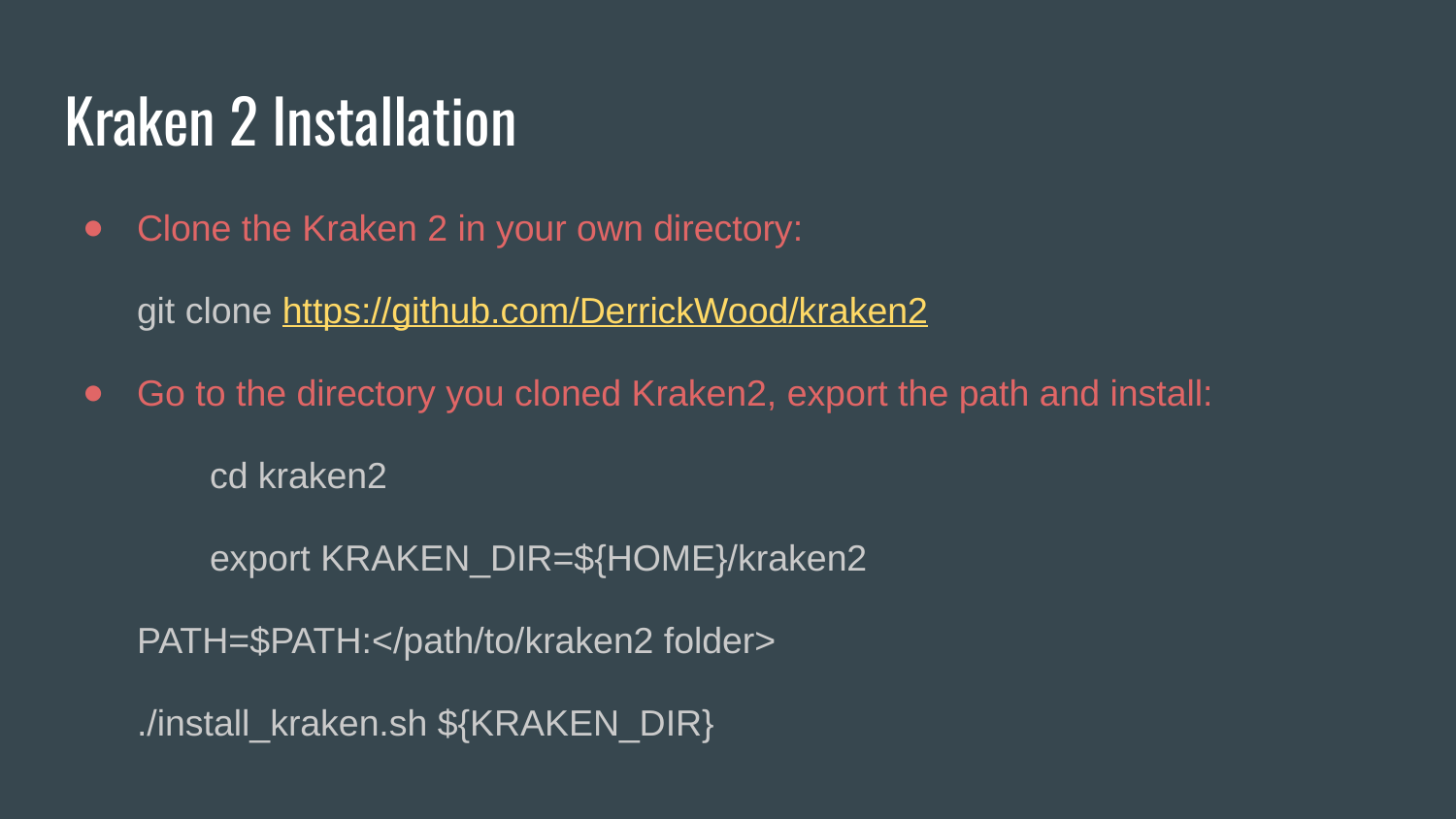

# Kraken 2 Installation
Clone the Kraken 2 in your own directory:
git clone https://github.com/DerrickWood/kraken2
Go to the directory you cloned Kraken2, export the path and install:
	cd kraken2
	export KRAKEN_DIR=${HOME}/kraken2
PATH=$PATH:</path/to/kraken2 folder>
./install_kraken.sh ${KRAKEN_DIR}